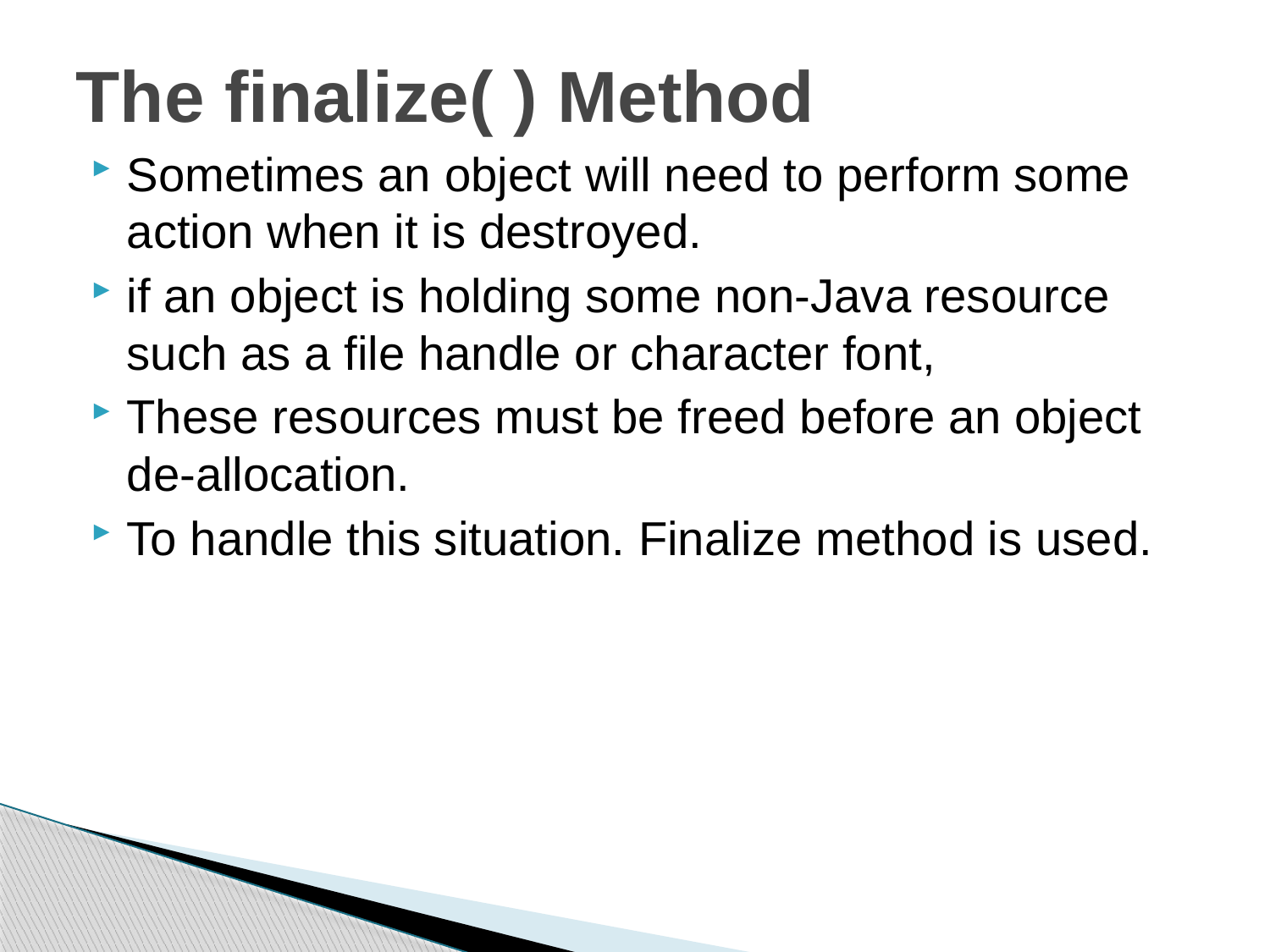

# The finalize( ) Method
Sometimes an object will need to perform some action when it is destroyed.
if an object is holding some non-Java resource such as a file handle or character font,
These resources must be freed before an object de-allocation.
To handle this situation. Finalize method is used.